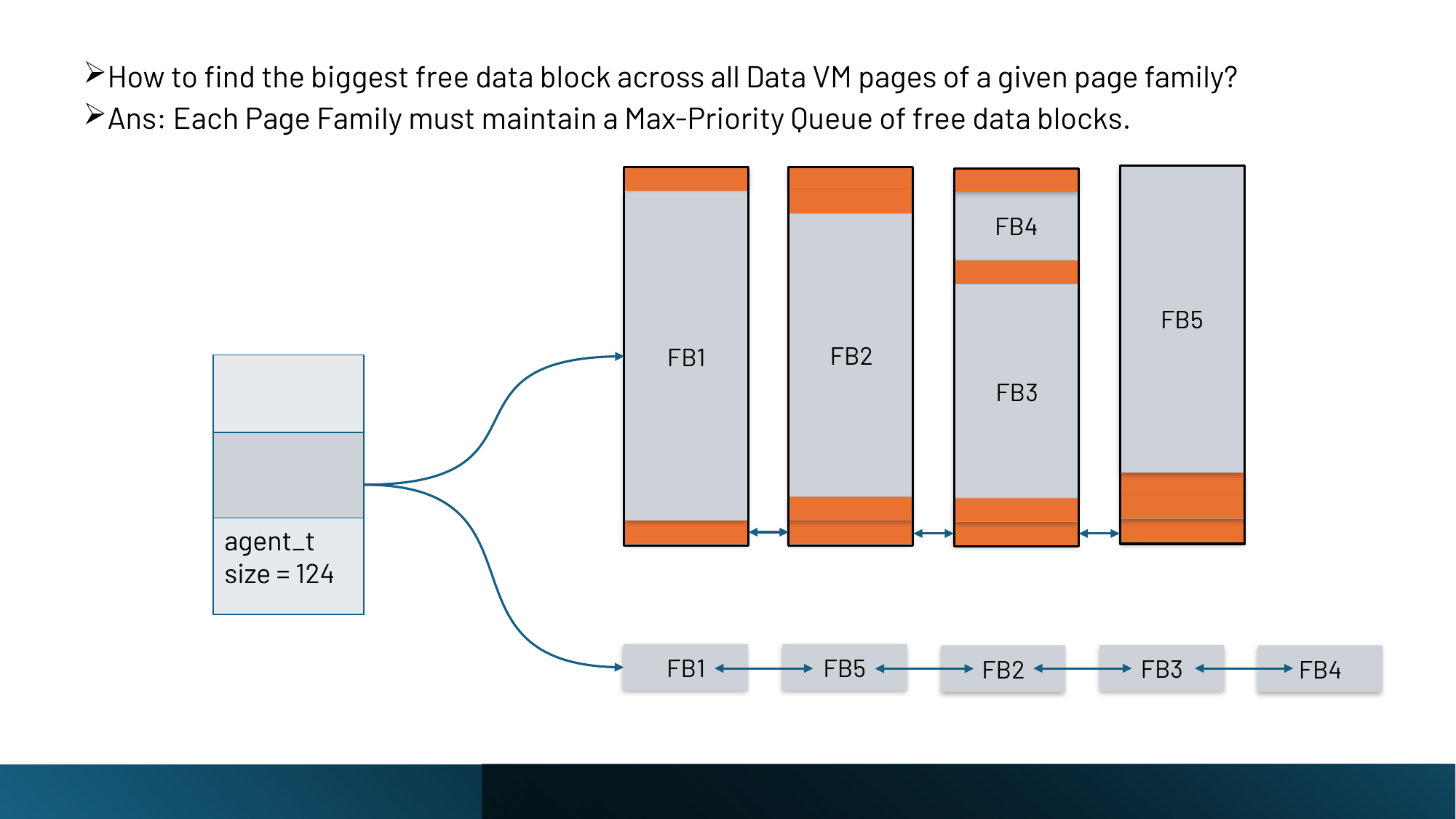

How to find the biggest free data block across all Data VM pages of a given page family?
Ans: Each Page Family must maintain a Max-Priority Queue of free data blocks.
FB5

FB2

FB1

FB4

FB3

|  |
| --- |
|  |
| agent\_t size = 124 |
FB1
FB5
FB3
FB4
FB2